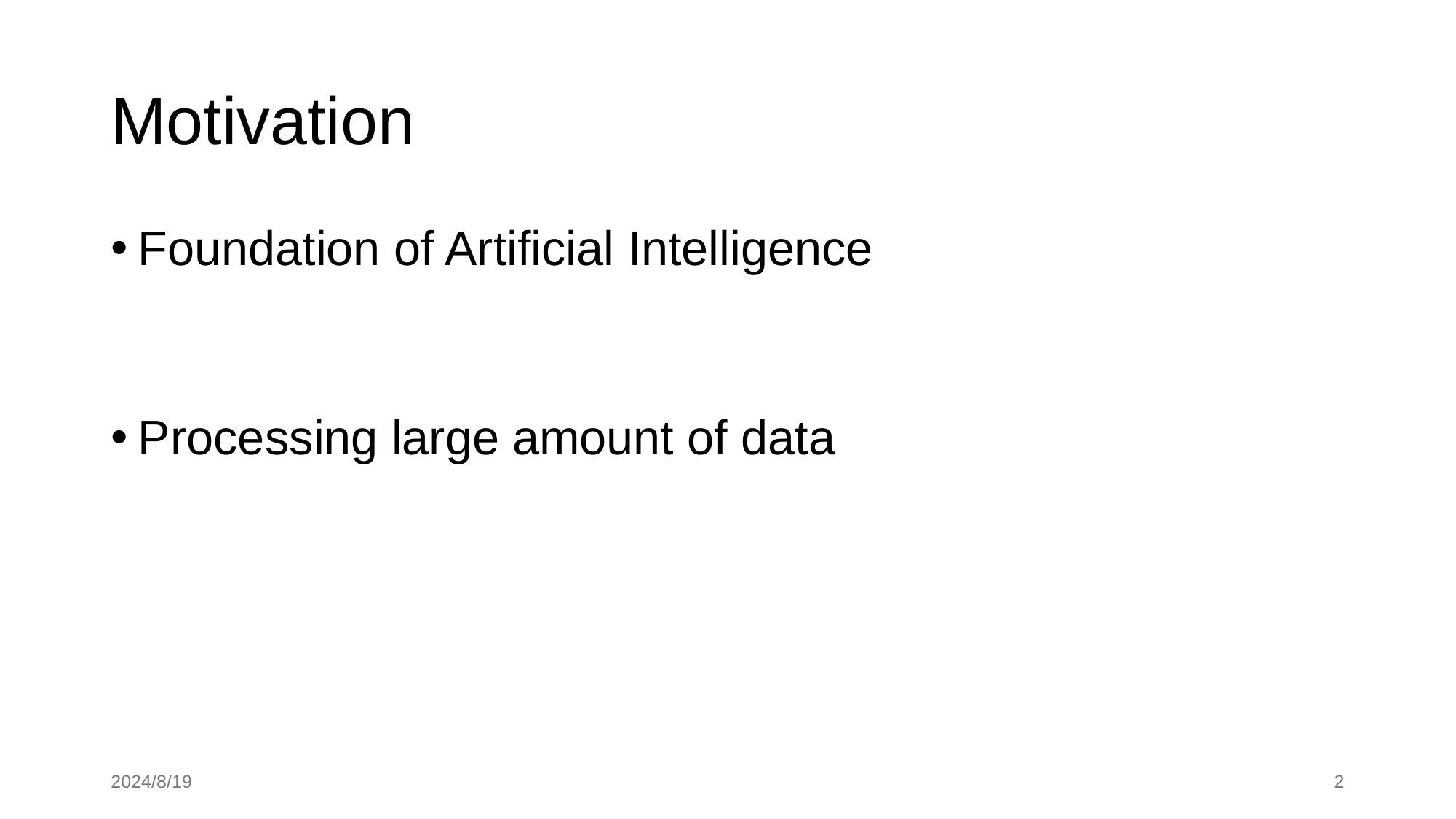

# Motivation
Foundation of Artificial Intelligence

Processing large amount of data
2024/8/19
2